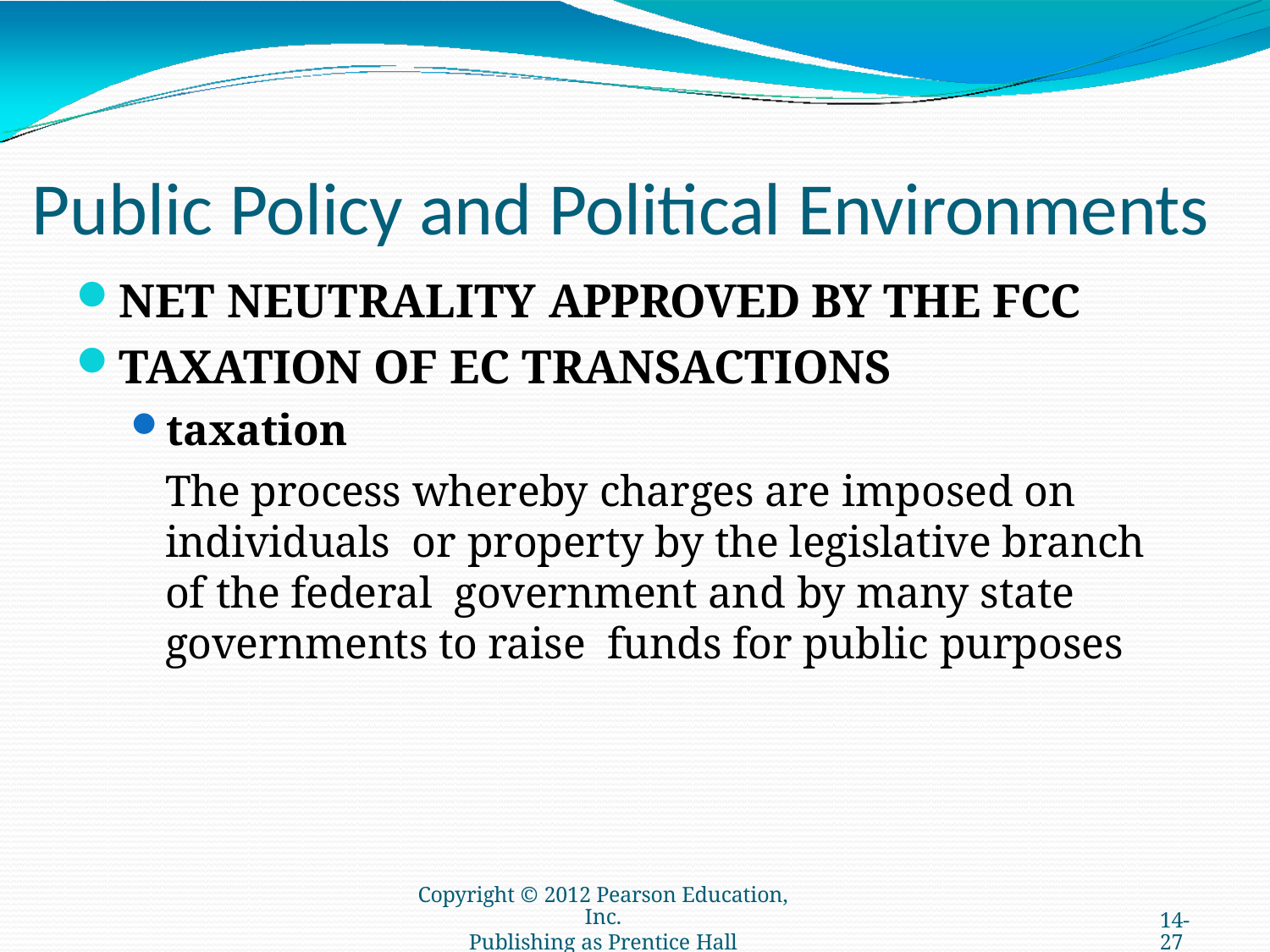

# Public Policy and Political Environments
NET NEUTRALITY APPROVED BY THE FCC
TAXATION OF EC TRANSACTIONS
taxation
The process whereby charges are imposed on individuals  or property by the legislative branch of the federal  government and by many state governments to raise  funds for public purposes
Copyright © 2012 Pearson Education, Inc.
Publishing as Prentice Hall
14-27